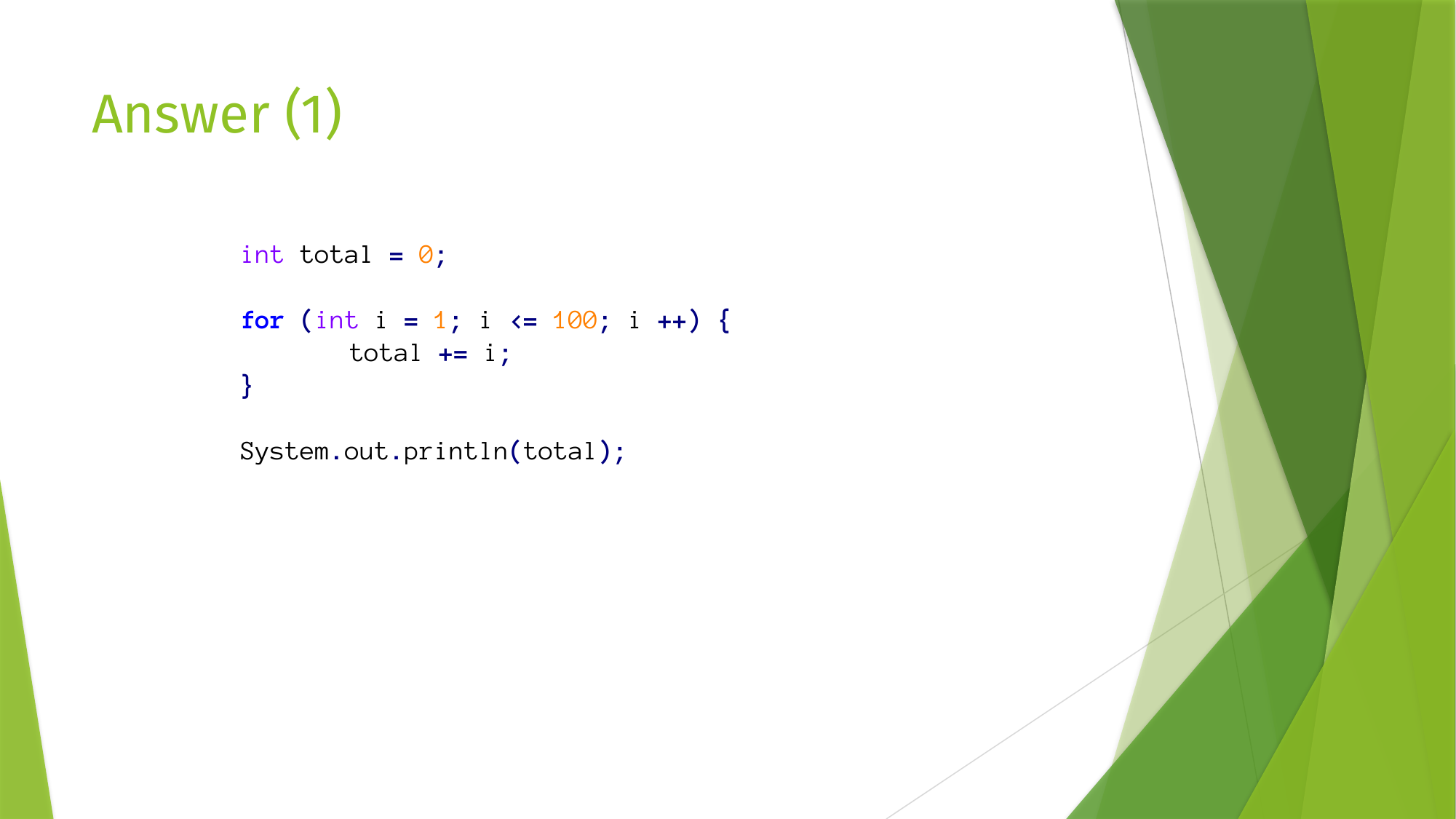

# Answer (1)
int total = 0;

for (int i = 1; i <= 100; i ++) {
	total += i;
}

System.out.println(total);